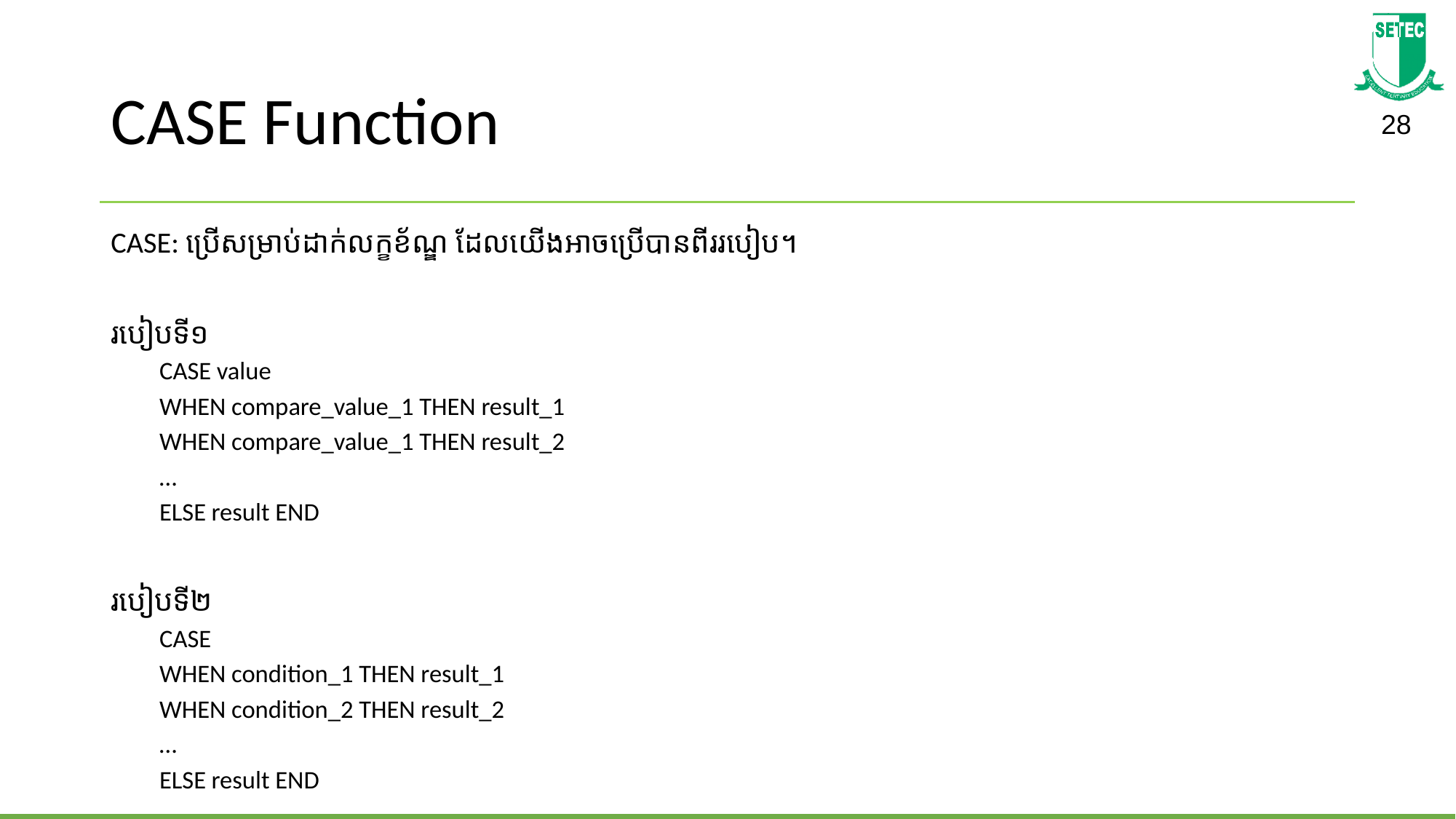

# CASE Function
CASE: ប្រើសម្រាប់​ដាក់​លក្ខខ័ណ្ឌ​ ដែល​យើង​អាច​​ប្រើបានពីរ​របៀប។

របៀបទី១
CASE value
WHEN compare_value_1 THEN result_1
WHEN compare_value_1 THEN result_2
…
ELSE result END

របៀបទី២
CASE
WHEN condition_1 THEN result_1
WHEN condition_2 THEN result_2
…
ELSE result END